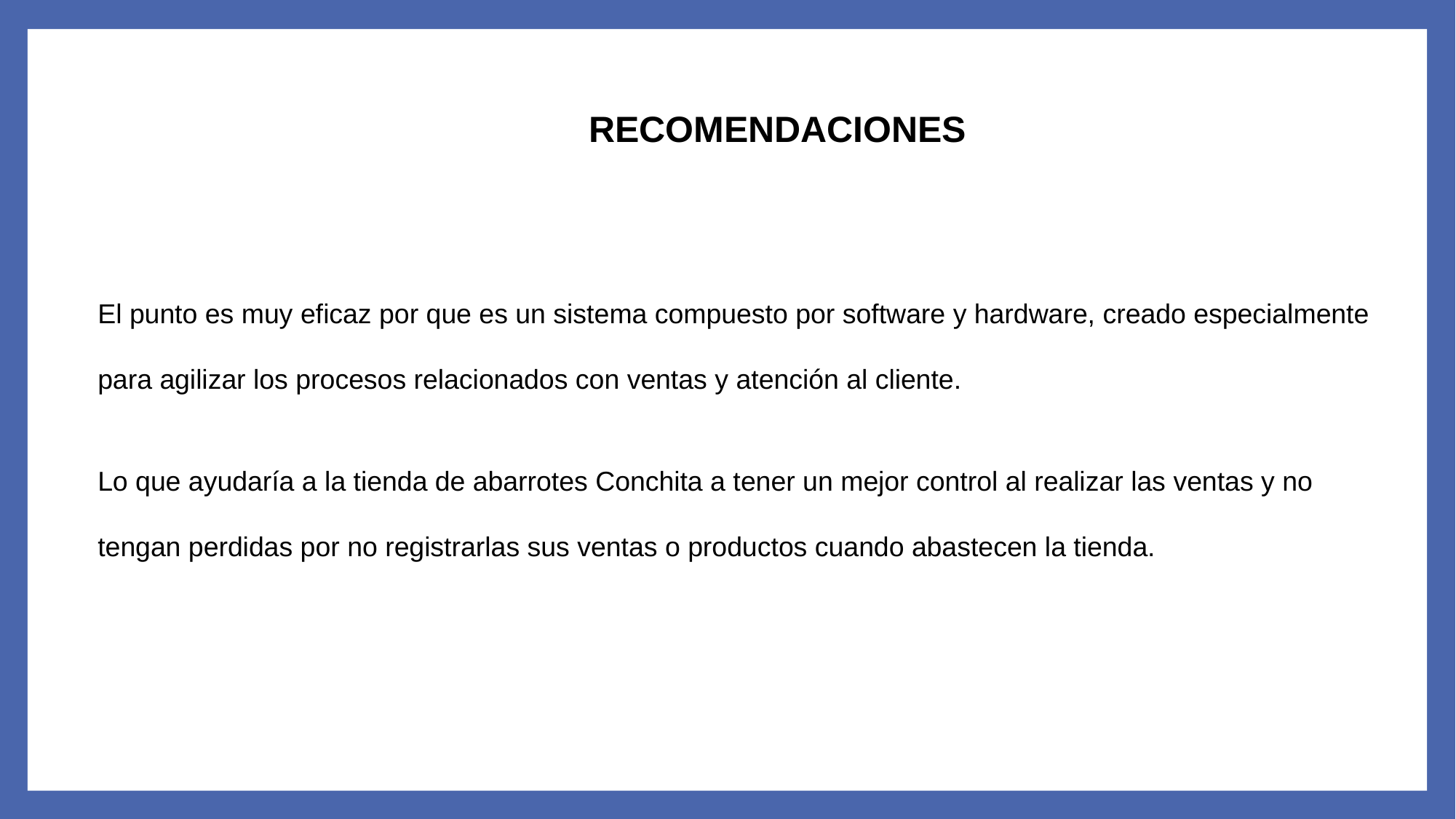

RECOMENDACIONES
El punto es muy eficaz por que es un sistema compuesto por software y hardware, creado especialmente para agilizar los procesos relacionados con ventas y atención al cliente.

Lo que ayudaría a la tienda de abarrotes Conchita a tener un mejor control al realizar las ventas y no tengan perdidas por no registrarlas sus ventas o productos cuando abastecen la tienda.